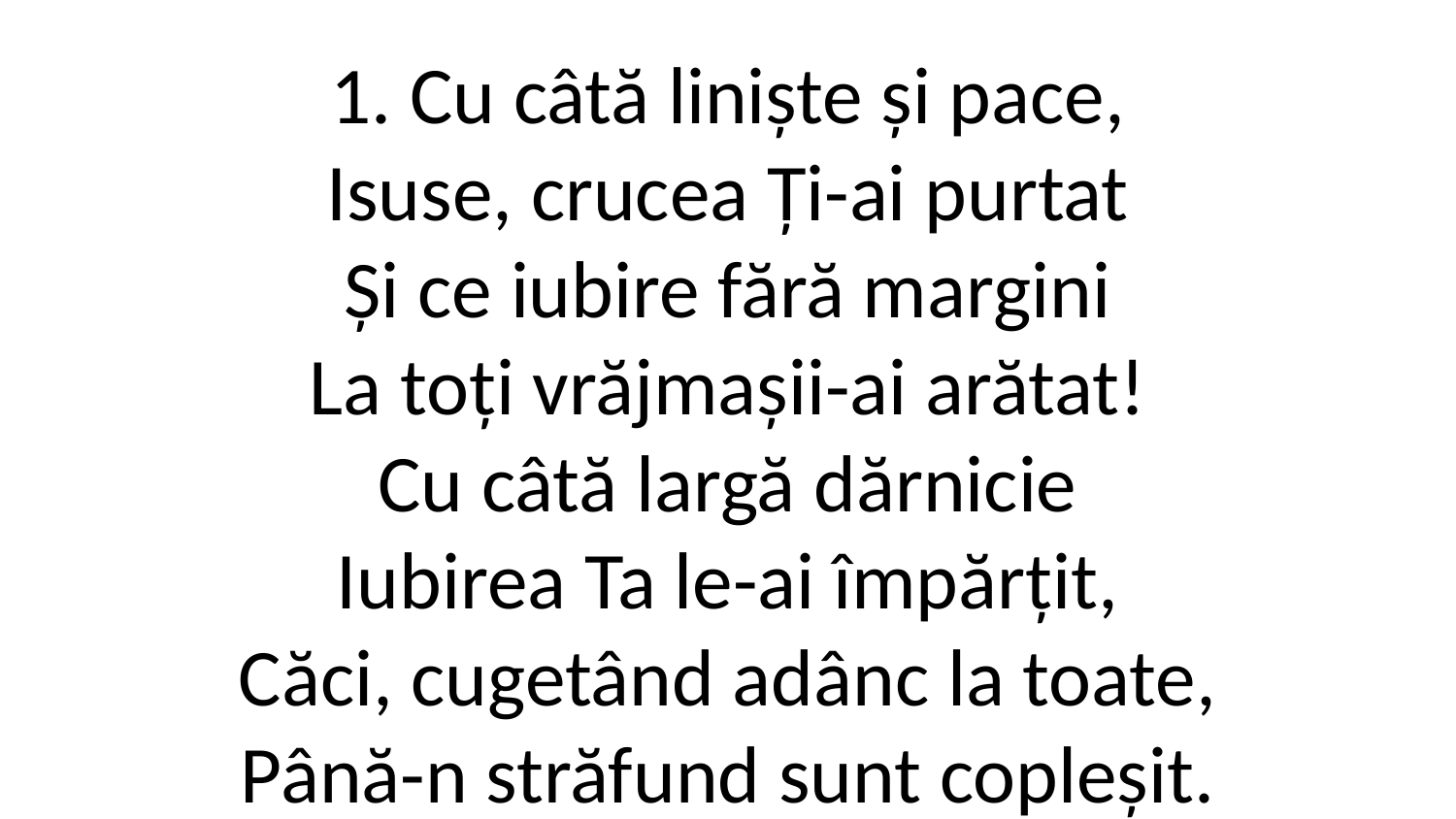

1. Cu câtă liniște și pace,
Isuse, crucea Ți-ai purtat
Și ce iubire fără margini
La toți vrăjmașii-ai arătat!
Cu câtă largă dărnicie
Iubirea Ta le-ai împărțit,
Căci, cugetând adânc la toate,
Până-n străfund sunt copleșit.